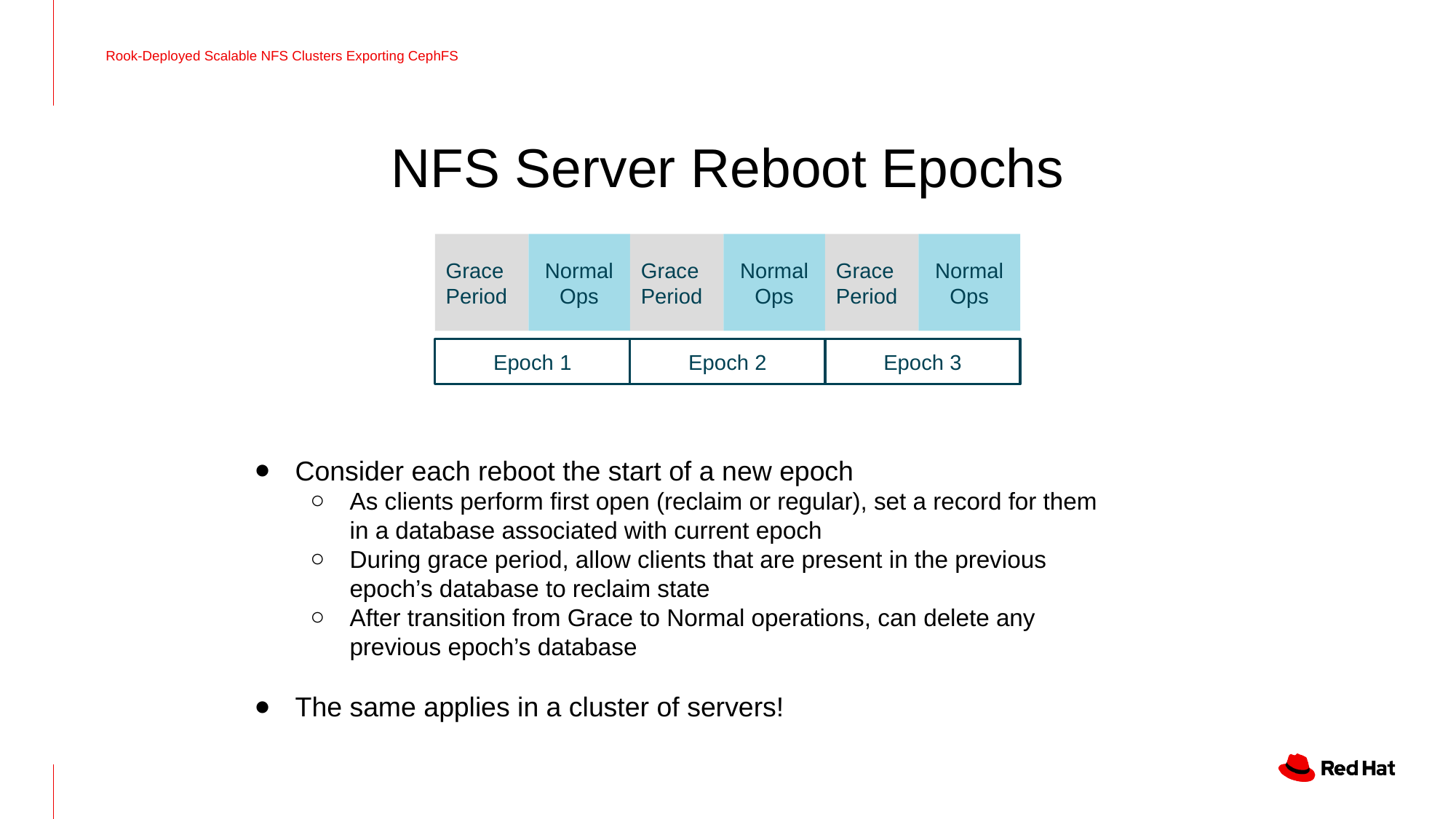

Rook-Deployed Scalable NFS Clusters Exporting CephFS
# NFS Server Reboot Epochs
Grace Period
Normal
Ops
Grace Period
Normal
Ops
Grace Period
Normal
Ops
Epoch 1
Epoch 2
Epoch 3

Consider each reboot the start of a new epoch
As clients perform first open (reclaim or regular), set a record for them in a database associated with current epoch
During grace period, allow clients that are present in the previous epoch’s database to reclaim state
After transition from Grace to Normal operations, can delete any previous epoch’s database
The same applies in a cluster of servers!
13